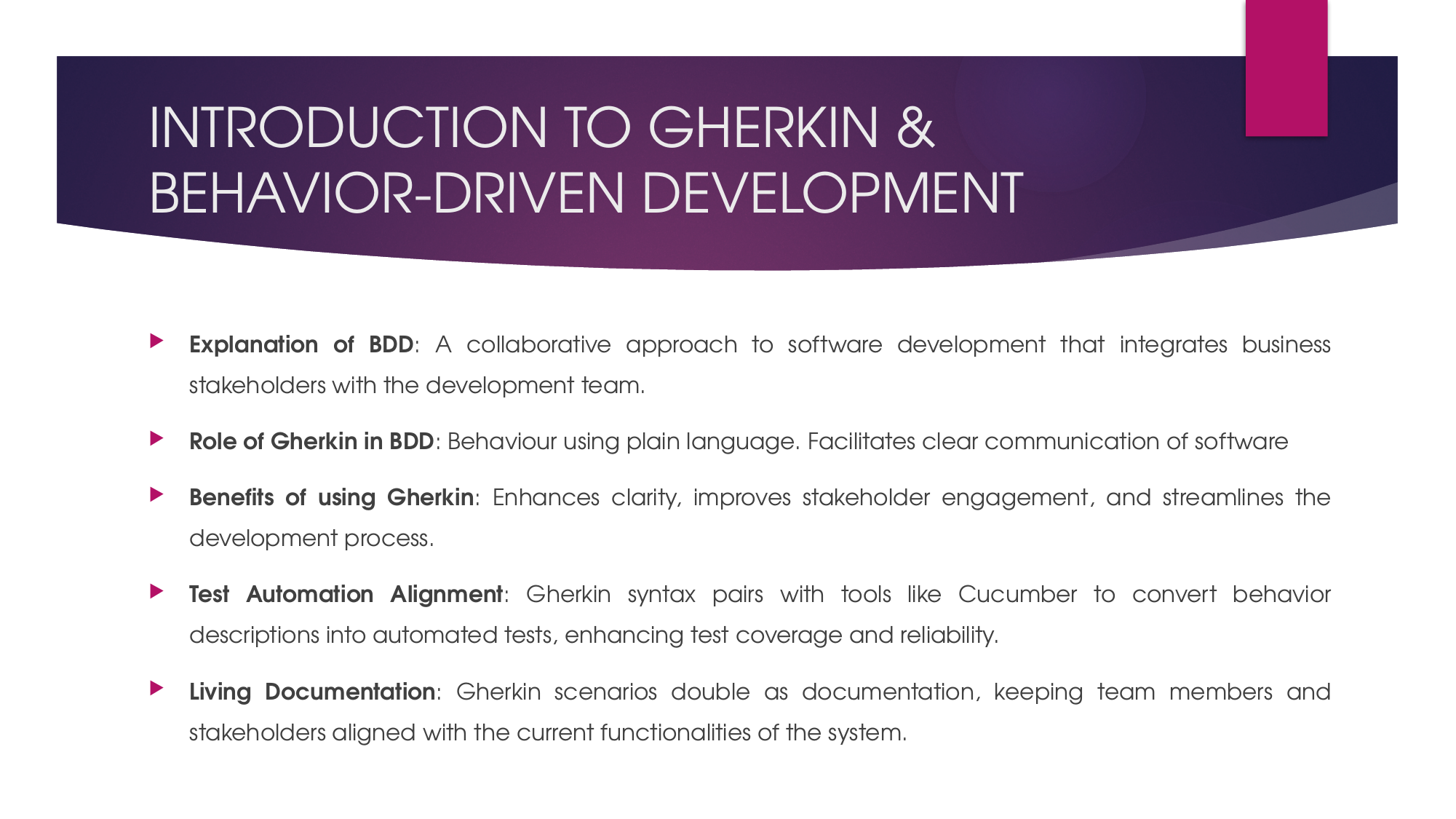

# INTRODUCTION TO GHERKIN & BEHAVIOR-DRIVEN DEVELOPMENT
Explanation of BDD: A collaborative approach to software development that integrates business stakeholders with the development team.
Role of Gherkin in BDD: Behaviour using plain language. Facilitates clear communication of software
Benefits of using Gherkin: Enhances clarity, improves stakeholder engagement, and streamlines the development process.
Test Automation Alignment: Gherkin syntax pairs with tools like Cucumber to convert behavior descriptions into automated tests, enhancing test coverage and reliability.
Living Documentation: Gherkin scenarios double as documentation, keeping team members and stakeholders aligned with the current functionalities of the system.